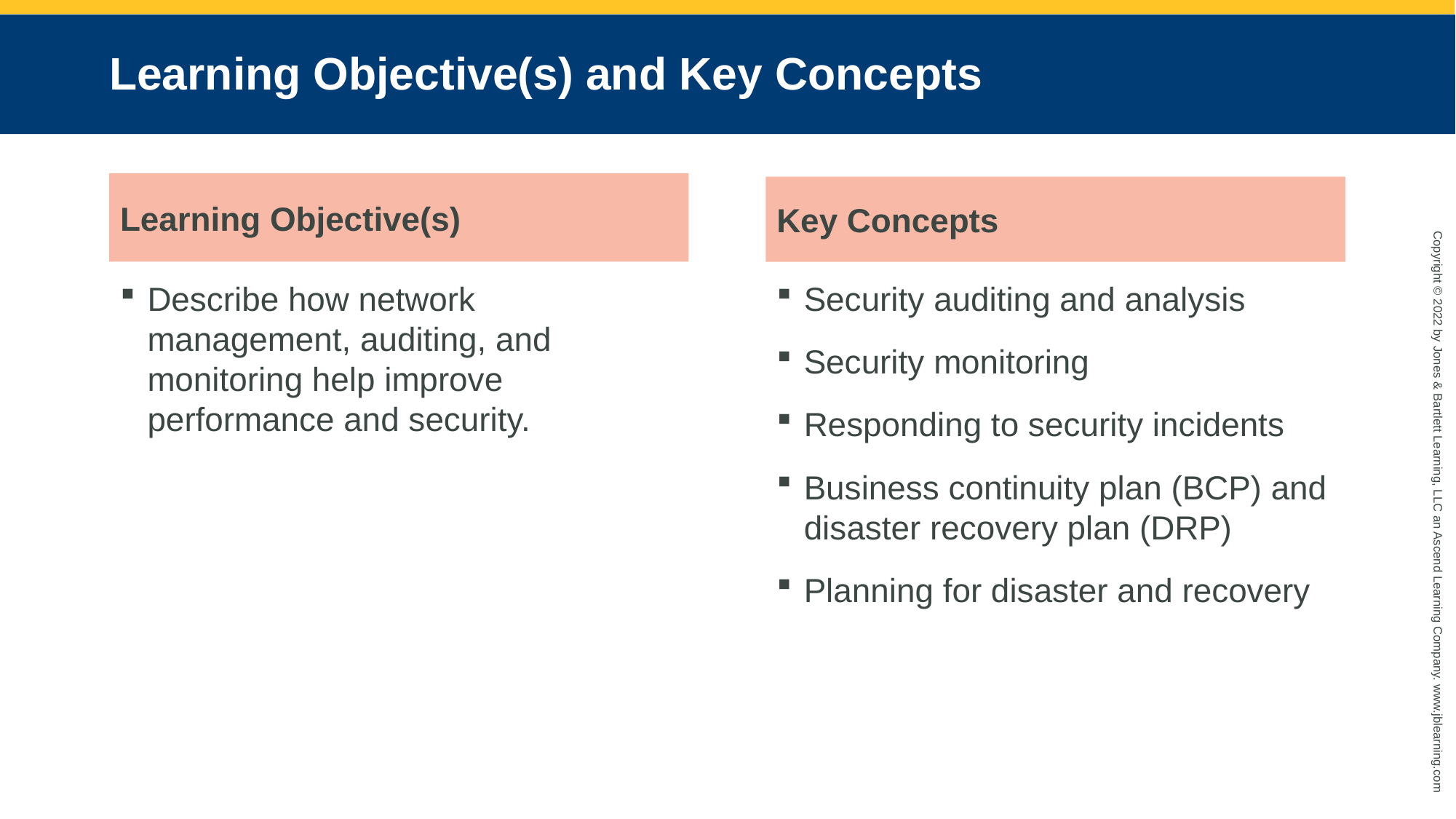

# Learning Objective(s) and Key Concepts
Learning Objective(s)
Key Concepts
Describe how network management, auditing, and monitoring help improve performance and security.

Security auditing and analysis
Security monitoring
Responding to security incidents
Business continuity plan (BCP) and disaster recovery plan (DRP)
Planning for disaster and recovery